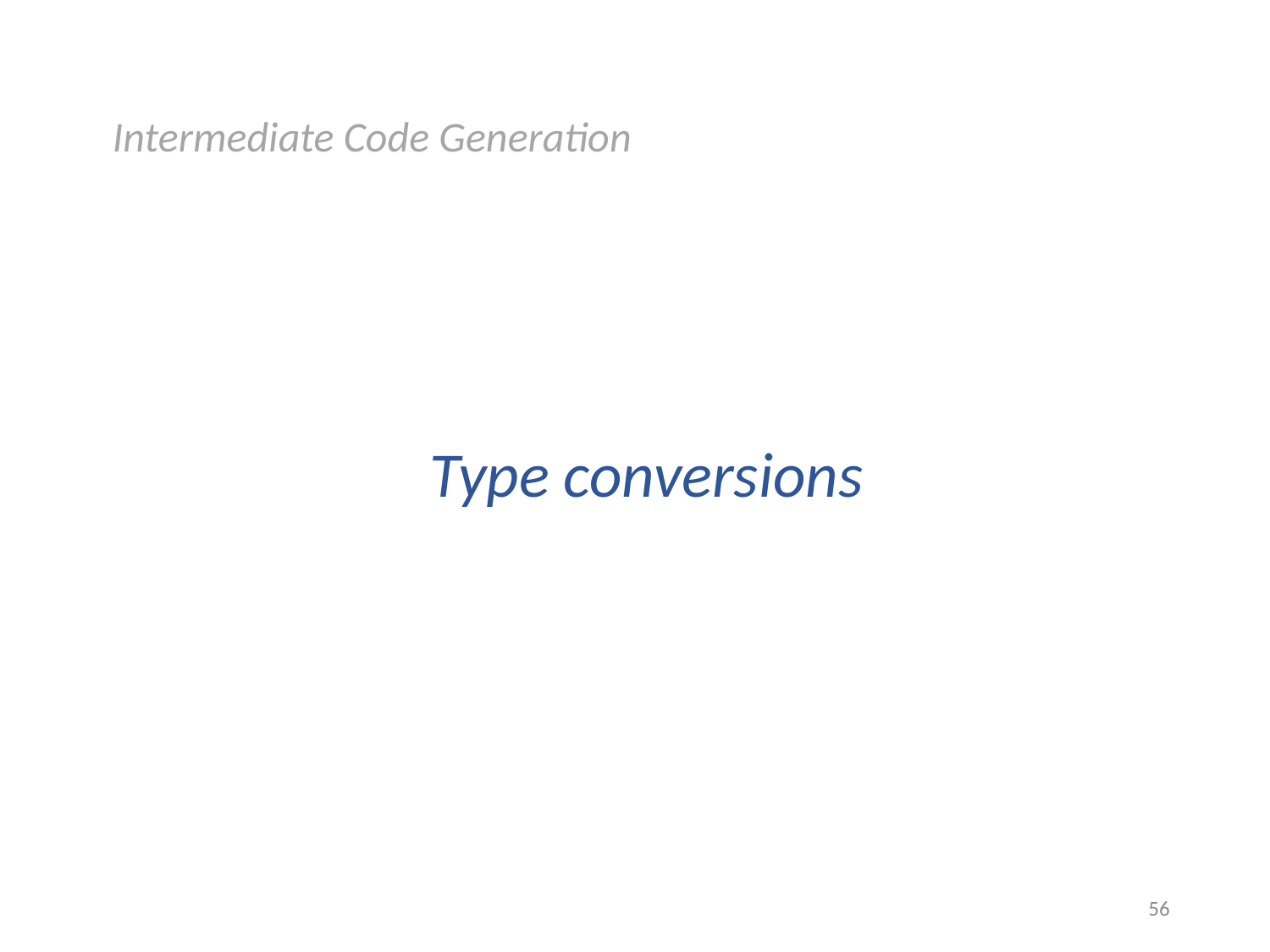

Intermediate Code Generation
# Type conversions
56